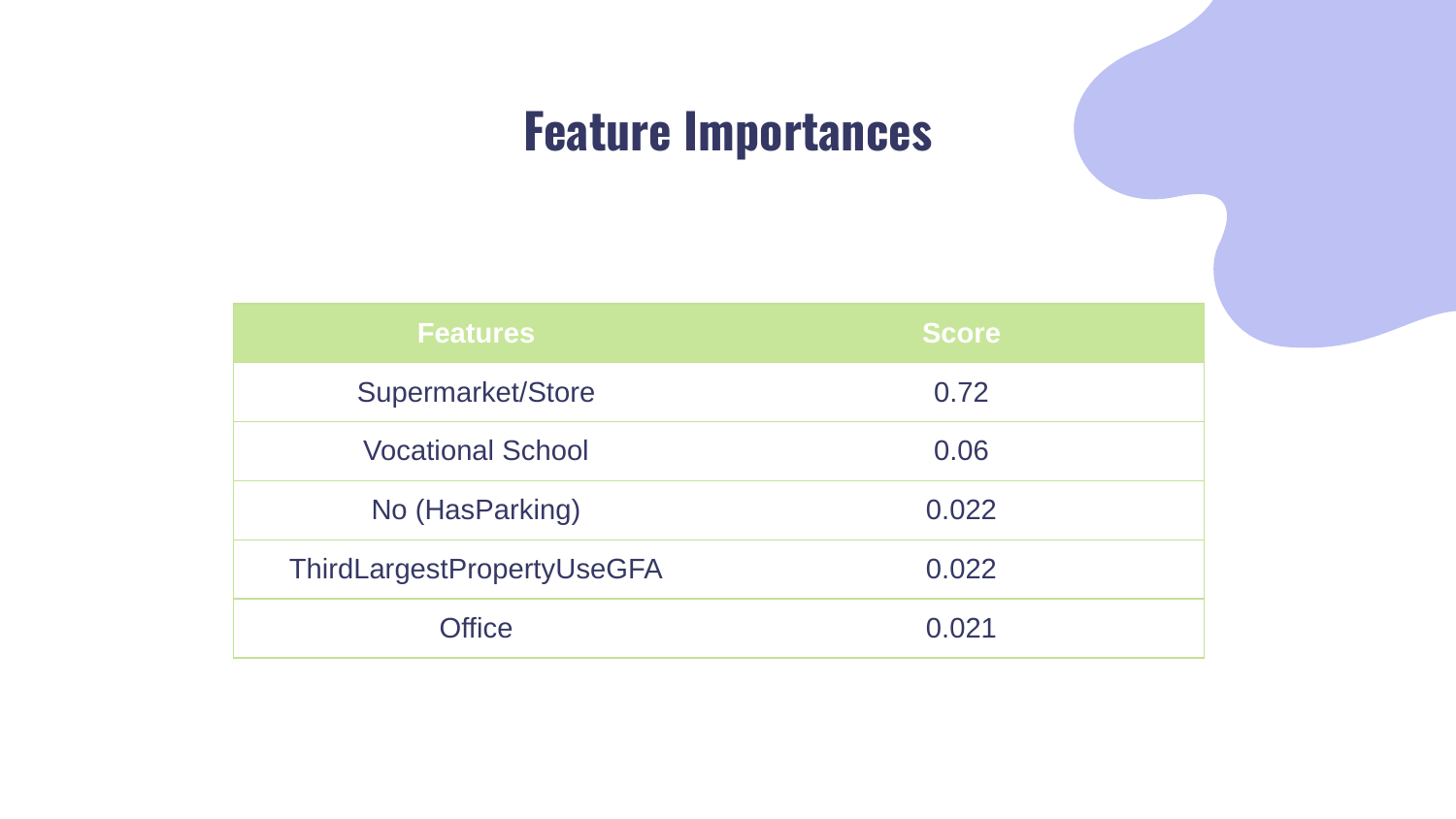

# Feature Importances
| Features | Score |
| --- | --- |
| Supermarket/Store | 0.72 |
| Vocational School | 0.06 |
| No (HasParking) | 0.022 |
| ThirdLargestPropertyUseGFA | 0.022 |
| Office | 0.021 |